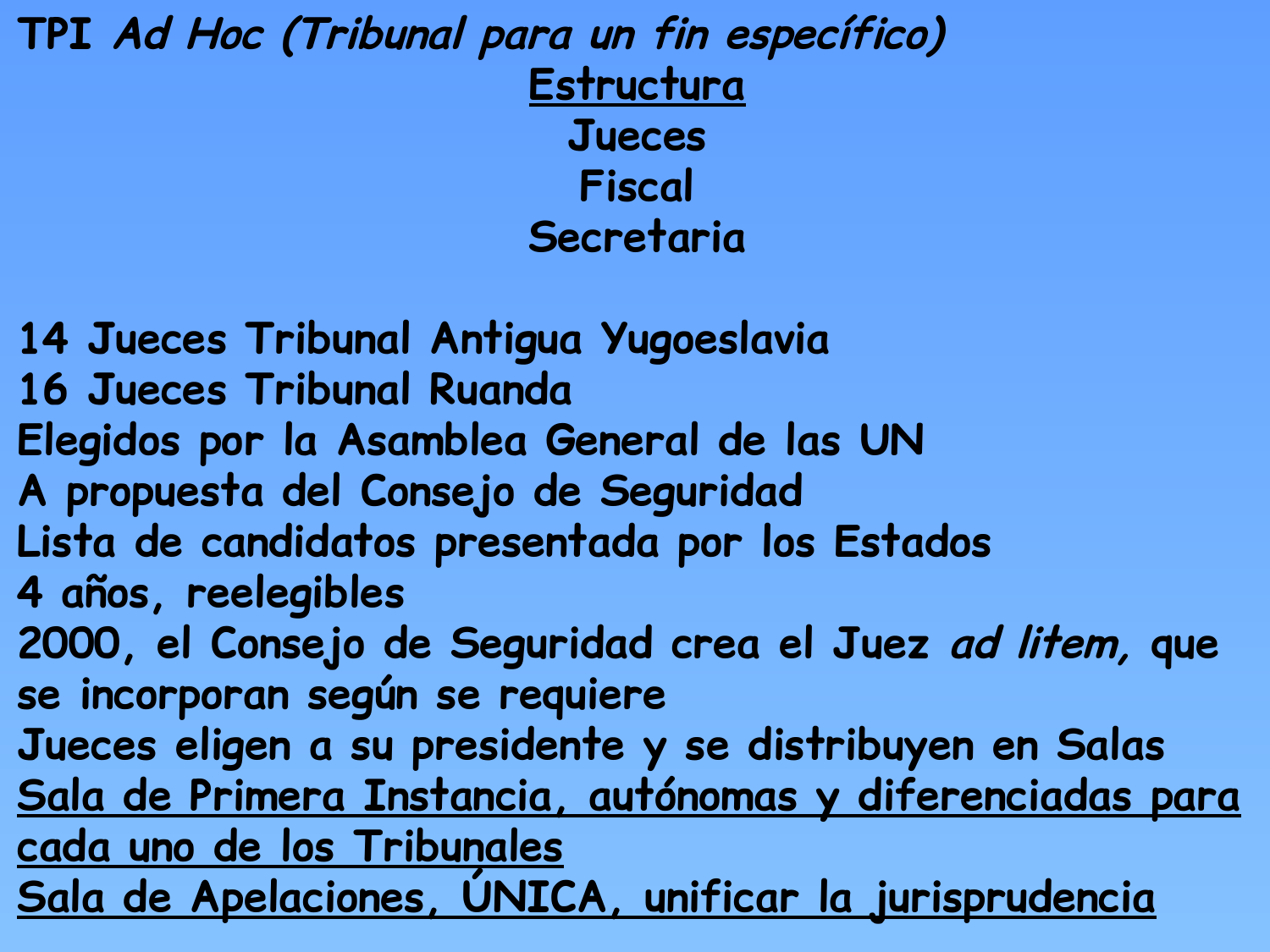

TPI Ad Hoc (Tribunal para un fin específico)
Estructura
Jueces
Fiscal
Secretaria

14 Jueces Tribunal Antigua Yugoeslavia
16 Jueces Tribunal Ruanda
Elegidos por la Asamblea General de las UN
A propuesta del Consejo de Seguridad
Lista de candidatos presentada por los Estados
4 años, reelegibles
2000, el Consejo de Seguridad crea el Juez ad litem, que se incorporan según se requiere
Jueces eligen a su presidente y se distribuyen en Salas
Sala de Primera Instancia, autónomas y diferenciadas para cada uno de los Tribunales
Sala de Apelaciones, ÚNICA, unificar la jurisprudencia